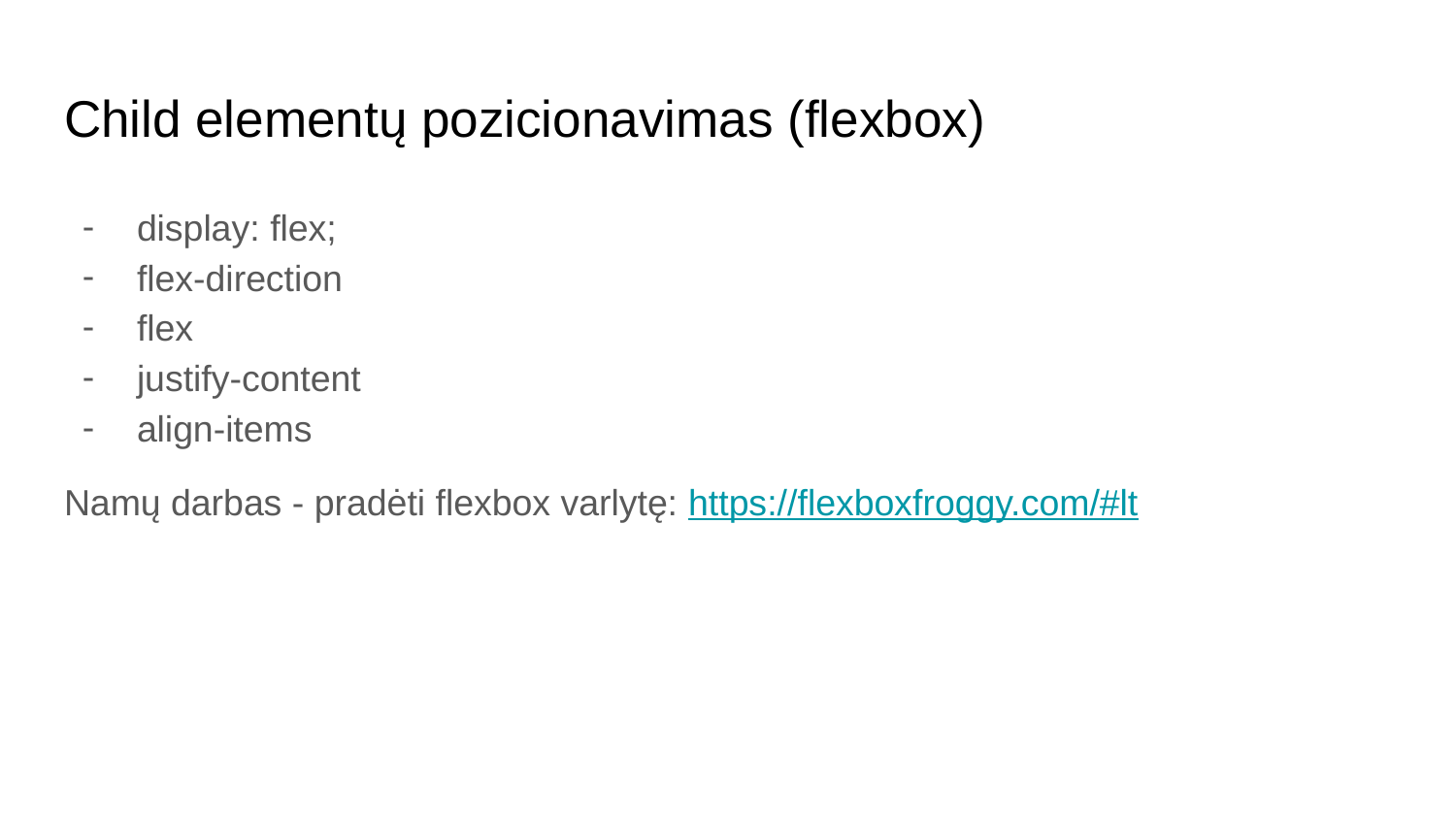

# Child elementų pozicionavimas (flexbox)
display: flex;
flex-direction
flex
justify-content
align-items
Namų darbas - pradėti flexbox varlytę: https://flexboxfroggy.com/#lt